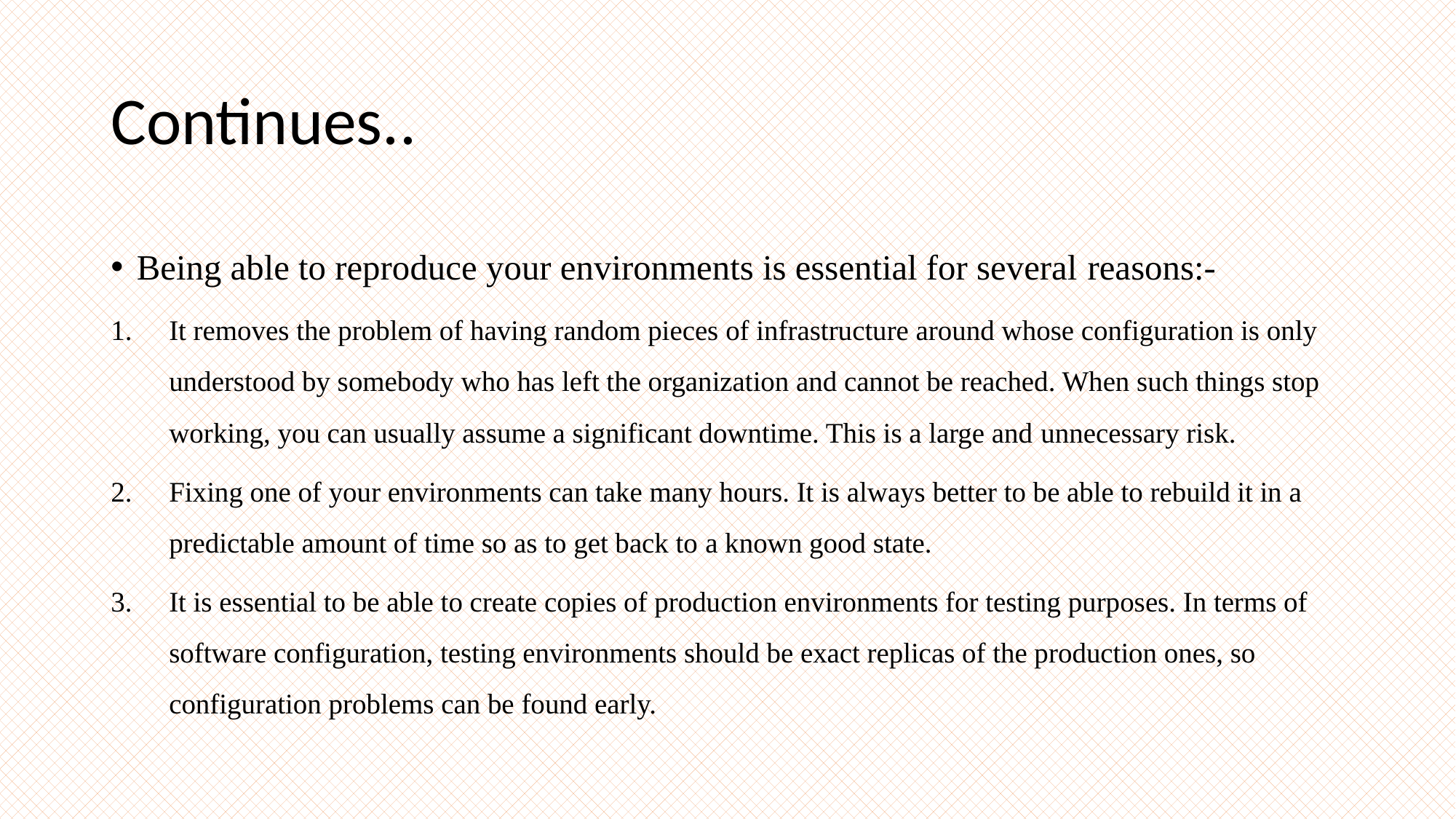

# Continues..
Being able to reproduce your environments is essential for several reasons:-
It removes the problem of having random pieces of infrastructure around whose configuration is only understood by somebody who has left the organization and cannot be reached. When such things stop working, you can usually assume a significant downtime. This is a large and unnecessary risk.
Fixing one of your environments can take many hours. It is always better to be able to rebuild it in a predictable amount of time so as to get back to a known good state.
It is essential to be able to create copies of production environments for testing purposes. In terms of software configuration, testing environments should be exact replicas of the production ones, so configuration problems can be found early.